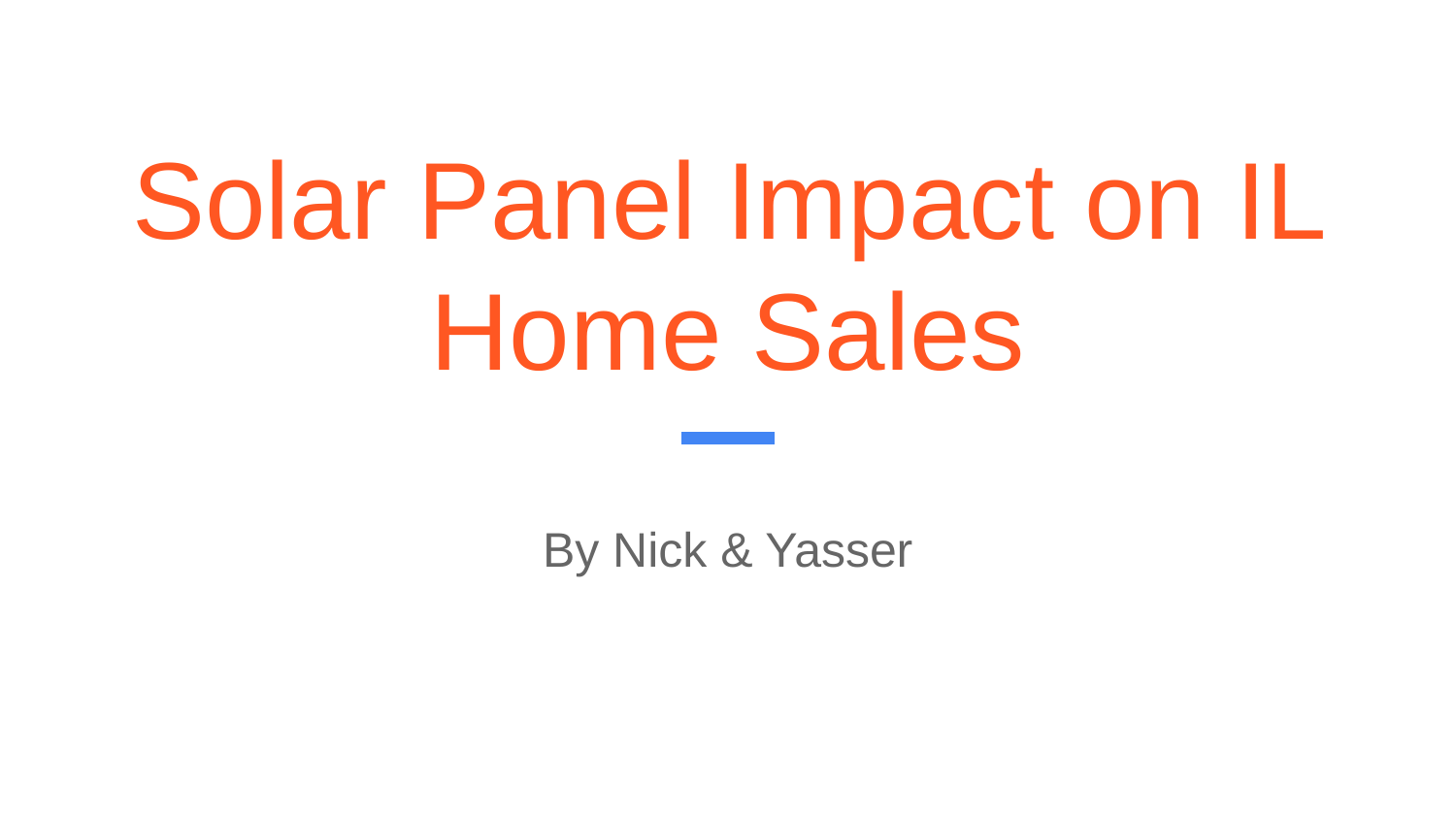

# Solar Panel Impact on IL Home Sales
By Nick & Yasser